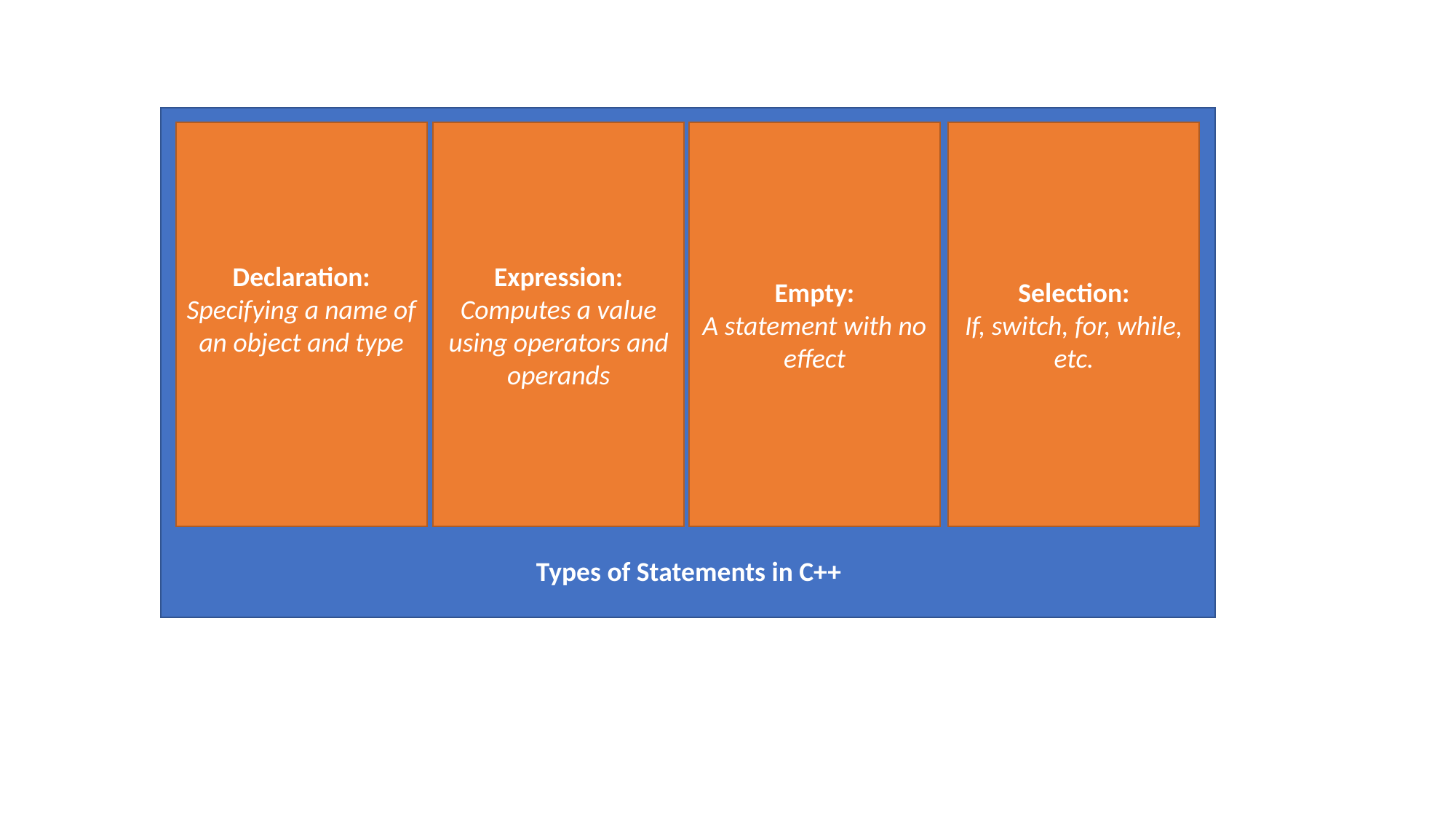

Declaration:
Specifying a name of an object and type

Expression:
Computes a value using operators and operands
Empty:
A statement with no effect
Selection:
If, switch, for, while, etc.
Types of Statements in C++